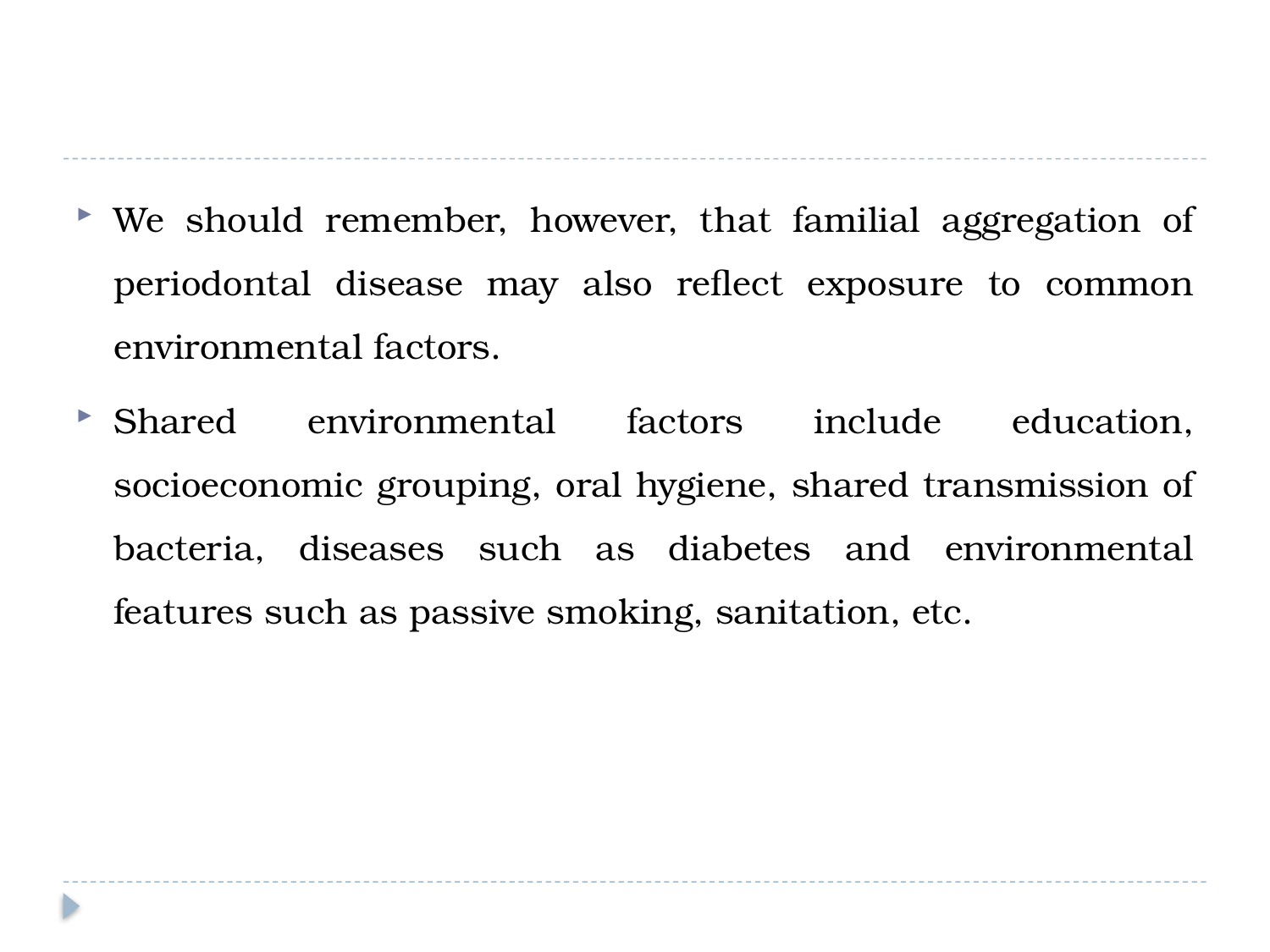

#
We should remember, however, that familial aggregation of periodontal disease may also reflect exposure to common environmental factors.
Shared environmental factors include education, socioeconomic grouping, oral hygiene, shared transmission of bacteria, diseases such as diabetes and environmental features such as passive smoking, sanitation, etc.